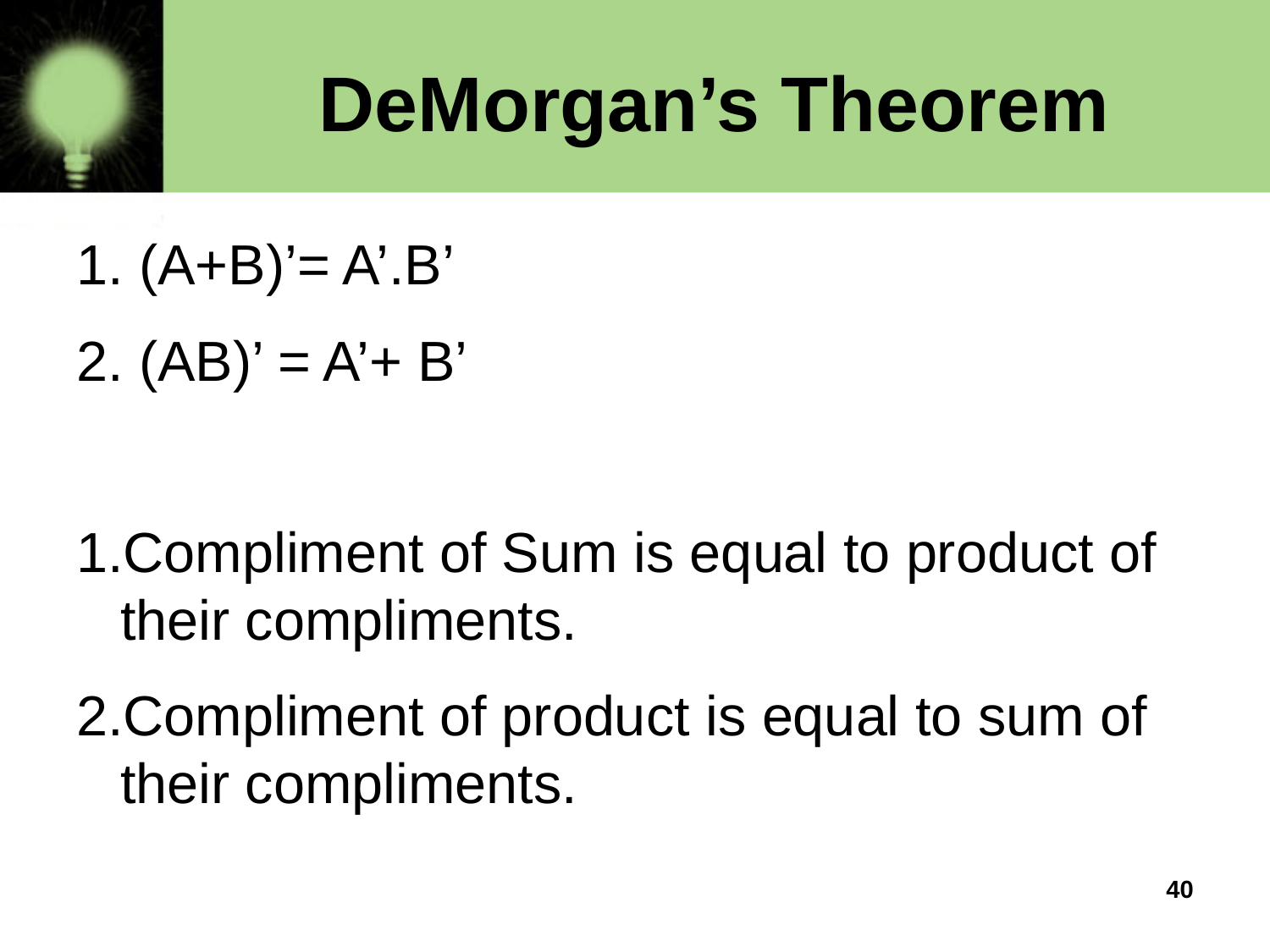

# DeMorgan’s Theorem
1. (A+B)’= A’.B’
2. (AB)’ = A’+ B’

Compliment of Sum is equal to product of their compliments.
Compliment of product is equal to sum of their compliments.

40